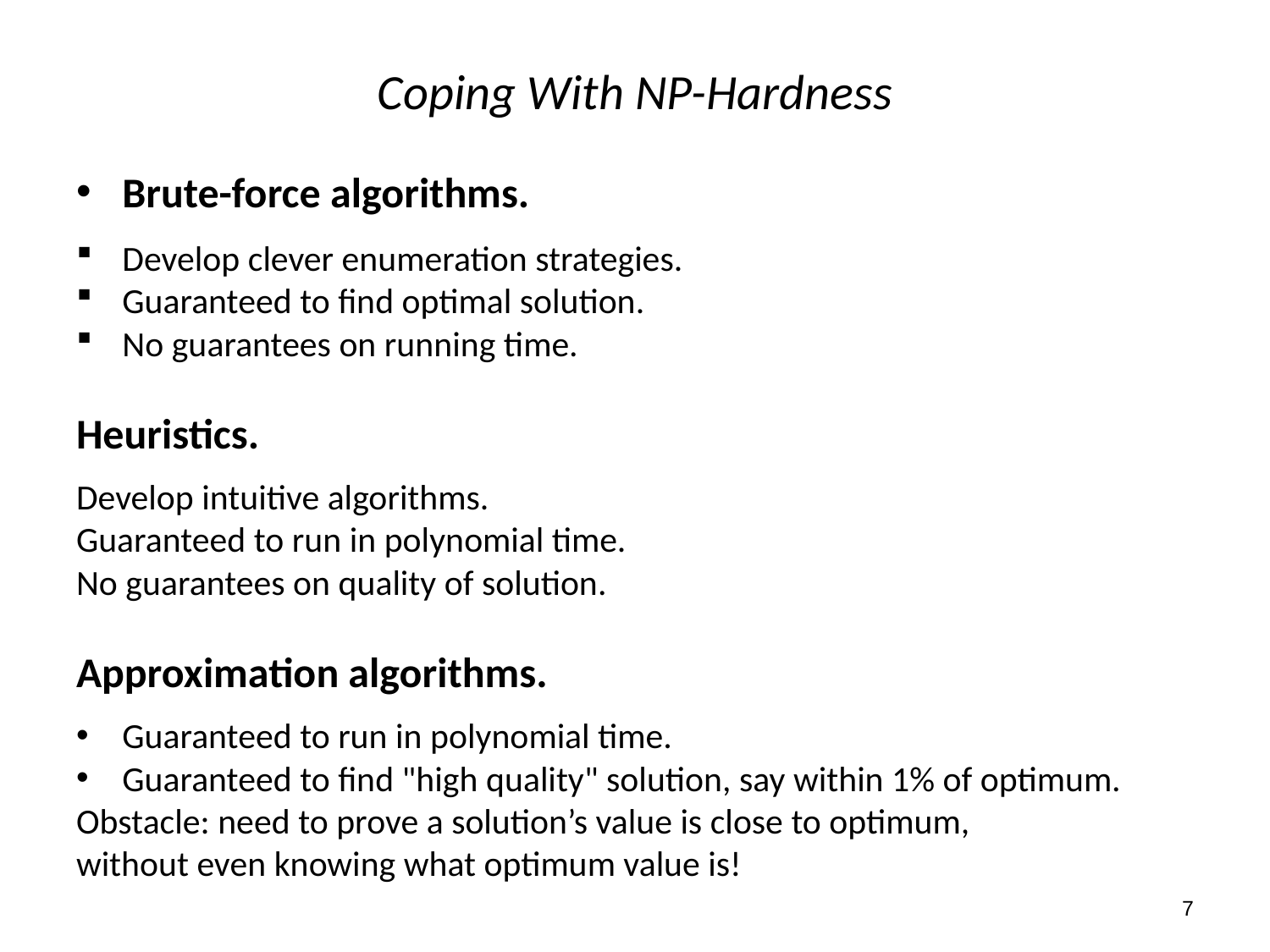

# Coping With NP-Hardness
Brute-force algorithms.

Develop clever enumeration strategies.
Guaranteed to find optimal solution.
No guarantees on running time.

Heuristics.

Develop intuitive algorithms.
Guaranteed to run in polynomial time.
No guarantees on quality of solution.

Approximation algorithms.

Guaranteed to run in polynomial time.
Guaranteed to find "high quality" solution, say within 1% of optimum.
Obstacle: need to prove a solution’s value is close to optimum,
without even knowing what optimum value is!
7